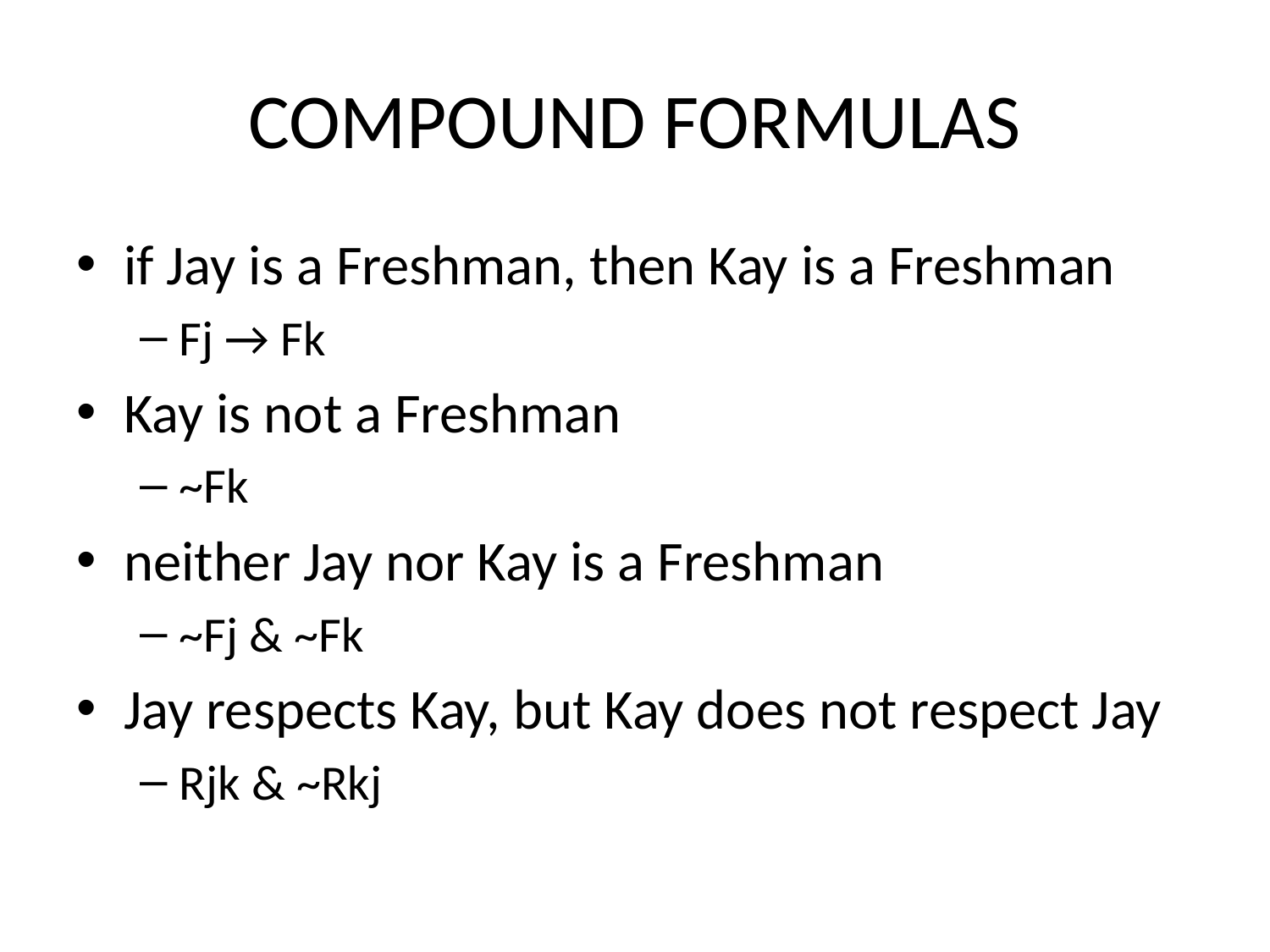

# COMPOUND FORMULAS
if Jay is a Freshman, then Kay is a Freshman
Fj → Fk
Kay is not a Freshman
~Fk
neither Jay nor Kay is a Freshman
~Fj & ~Fk
Jay respects Kay, but Kay does not respect Jay
Rjk & ~Rkj